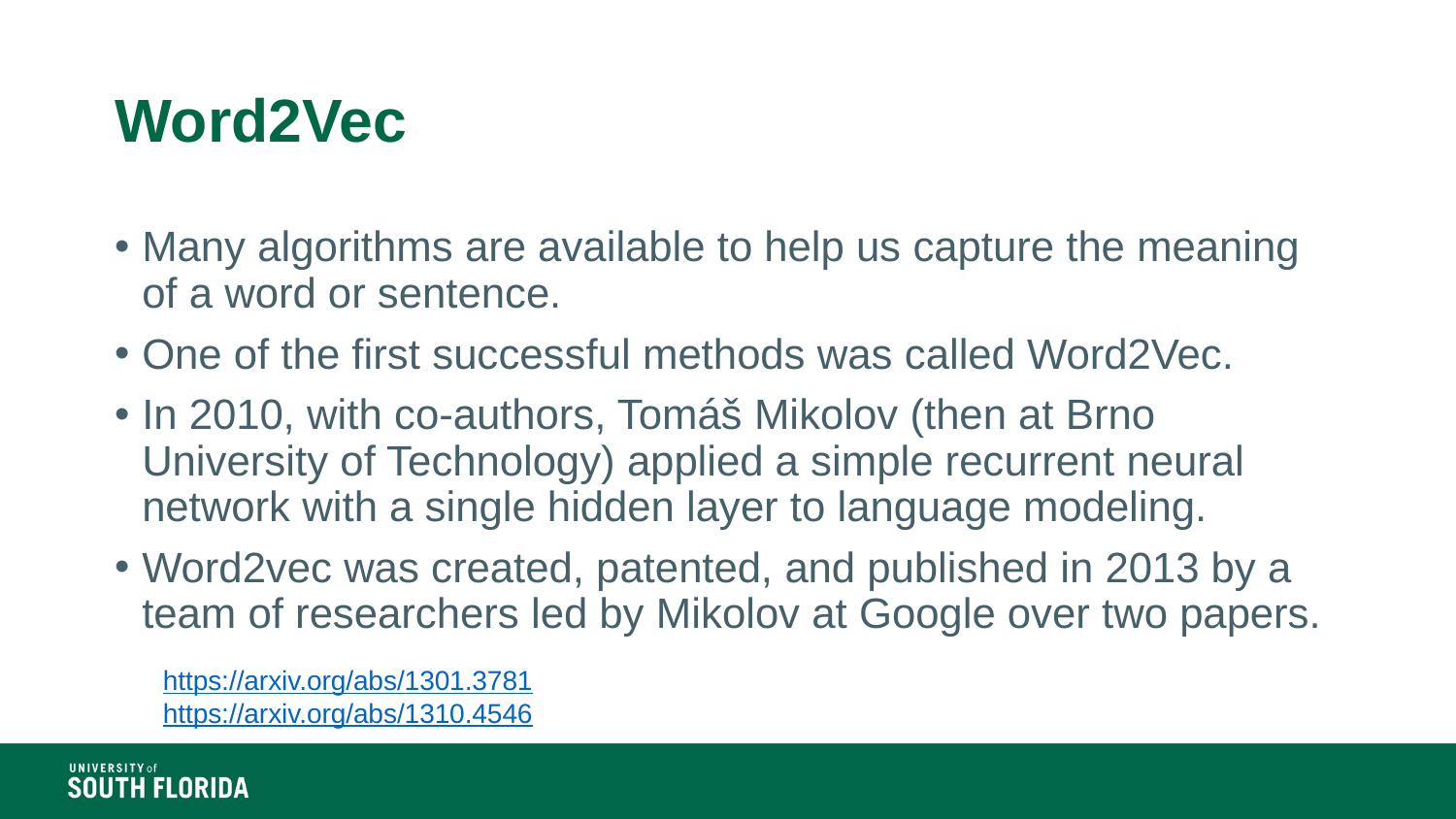

# Word2Vec
Many algorithms are available to help us capture the meaning of a word or sentence.
One of the first successful methods was called Word2Vec.
In 2010, with co-authors, Tomáš Mikolov (then at Brno University of Technology) applied a simple recurrent neural network with a single hidden layer to language modeling.
Word2vec was created, patented, and published in 2013 by a team of researchers led by Mikolov at Google over two papers.
https://arxiv.org/abs/1301.3781
https://arxiv.org/abs/1310.4546